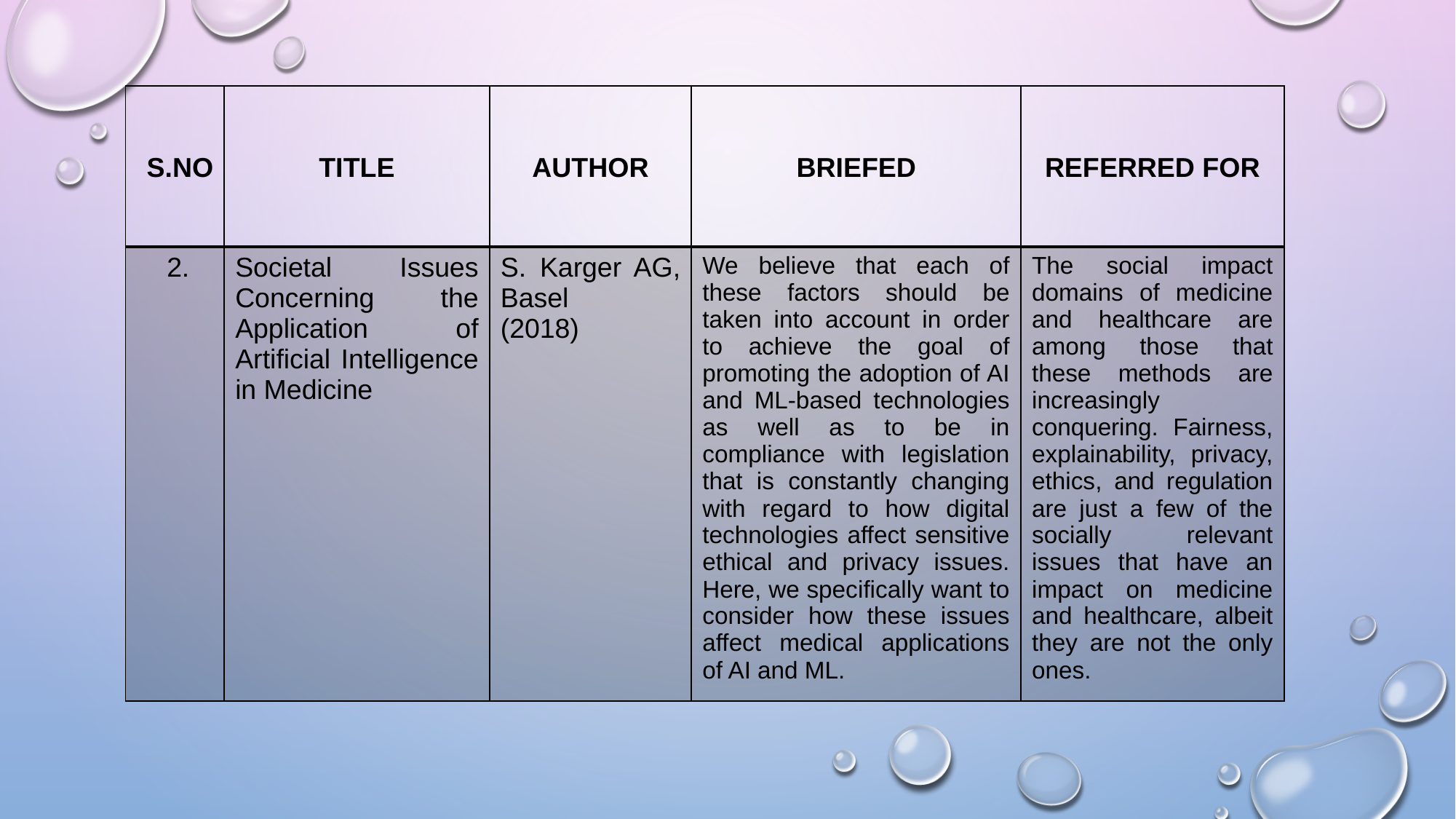

| S.NO | TITLE | AUTHOR | BRIEFED | REFERRED FOR |
| --- | --- | --- | --- | --- |
| 2. | Societal Issues Concerning the Application of Artificial Intelligence in Medicine | S. Karger AG, Basel (2018) | We believe that each of these factors should be taken into account in order to achieve the goal of promoting the adoption of AI and ML-based technologies as well as to be in compliance with legislation that is constantly changing with regard to how digital technologies affect sensitive ethical and privacy issues. Here, we specifically want to consider how these issues affect medical applications of AI and ML. | The social impact domains of medicine and healthcare are among those that these methods are increasingly conquering. Fairness, explainability, privacy, ethics, and regulation are just a few of the socially relevant issues that have an impact on medicine and healthcare, albeit they are not the only ones. |